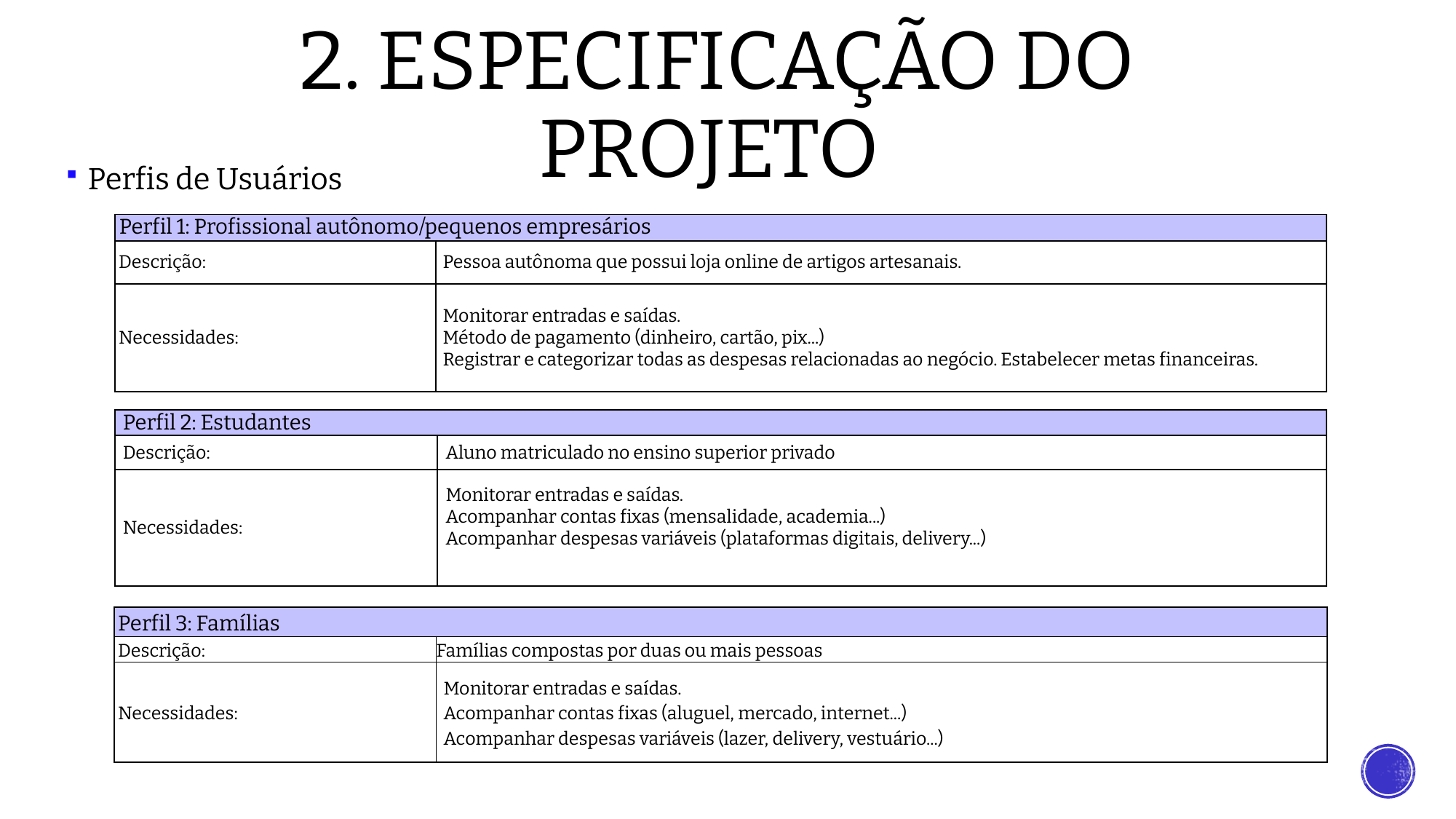

# 2. Especificação do Projeto
Perfis de Usuários

| Perfil 1: Profissional autônomo/pequenos empresários |  |
| --- | --- |
| Descrição: | Pessoa autônoma que possui loja online de artigos artesanais. |
| Necessidades: | Monitorar entradas e saídas.    Método de pagamento (dinheiro, cartão, pix...)    Registrar e categorizar todas as despesas relacionadas ao negócio. Estabelecer metas financeiras. |
| Perfil 2: Estudantes |  |
| --- | --- |
| Descrição: | Aluno matriculado no ensino superior privado |
| Necessidades: | Monitorar entradas e saídas. Acompanhar contas fixas (mensalidade, academia...) Acompanhar despesas variáveis (plataformas digitais, delivery...) |
| Perfil 3: Famílias |  |
| --- | --- |
| Descrição: | Famílias compostas por duas ou mais pessoas |
| Necessidades: | Monitorar entradas e saídas.    Acompanhar contas fixas (aluguel, mercado, internet...)    Acompanhar despesas variáveis (lazer, delivery, vestuário...) |